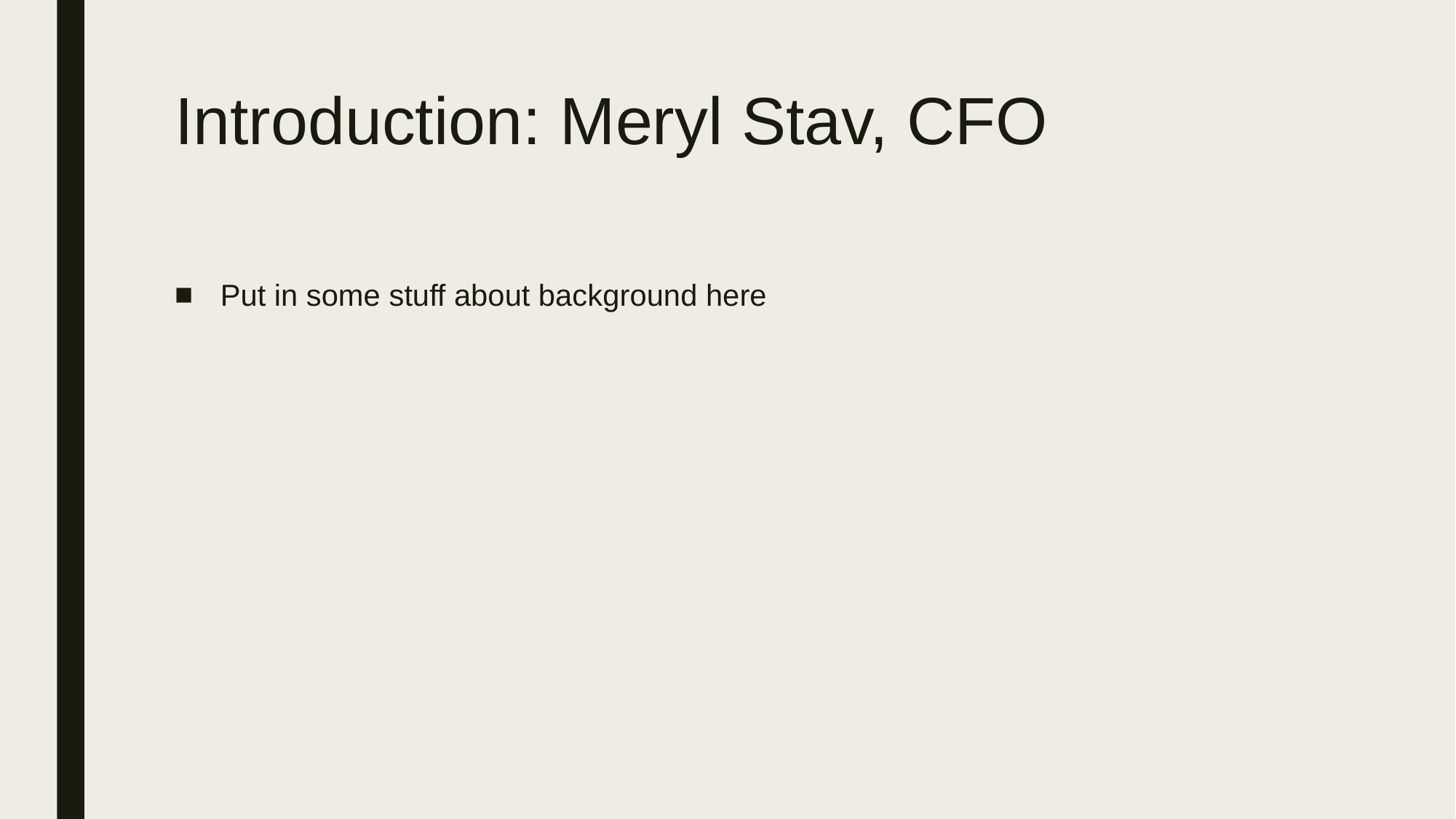

# Introduction: Meryl Stav, CFO
Put in some stuff about background here